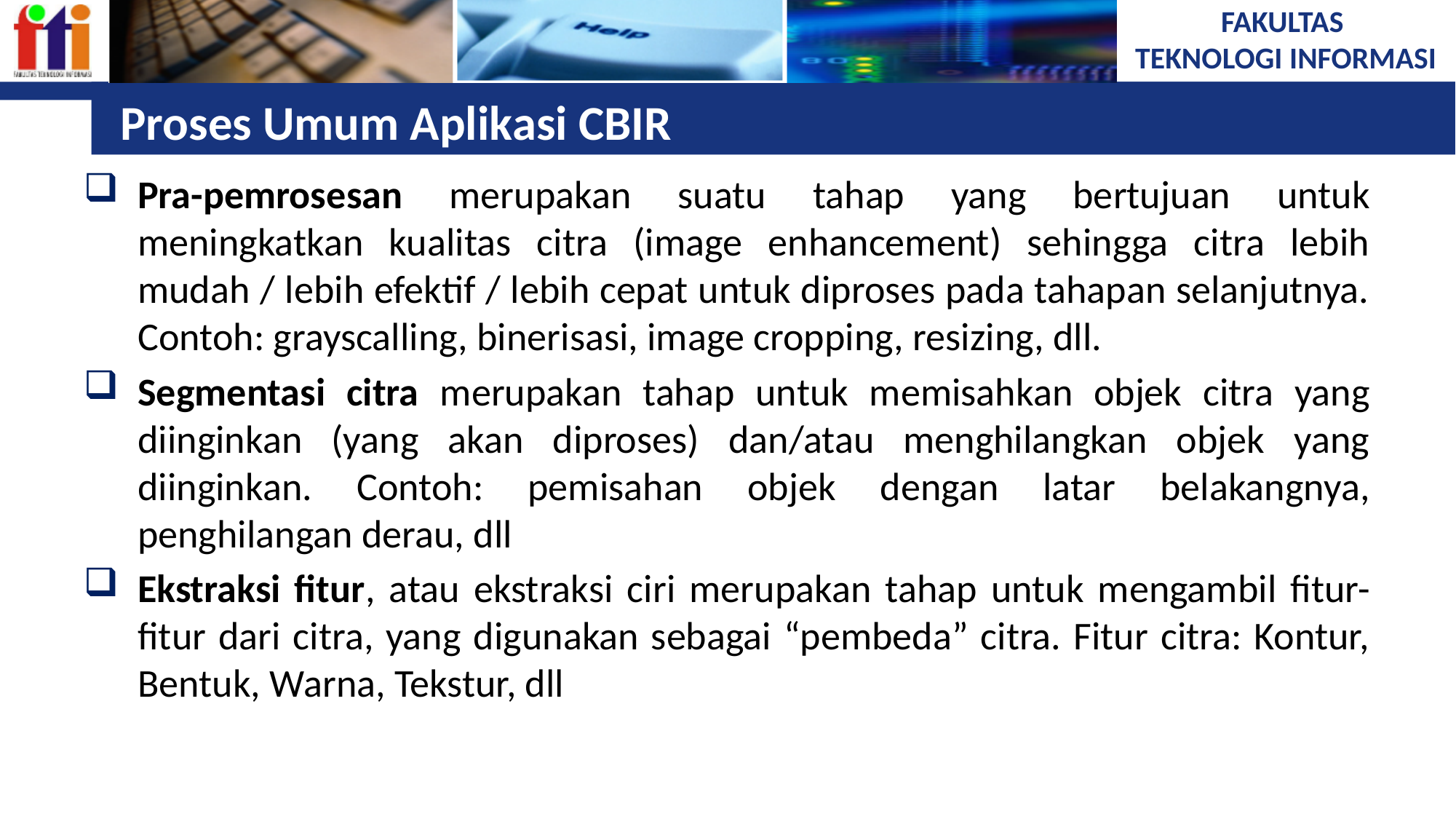

# Proses Umum Aplikasi CBIR
Pra-pemrosesan merupakan suatu tahap yang bertujuan untuk meningkatkan kualitas citra (image enhancement) sehingga citra lebih mudah / lebih efektif / lebih cepat untuk diproses pada tahapan selanjutnya. Contoh: grayscalling, binerisasi, image cropping, resizing, dll.
Segmentasi citra merupakan tahap untuk memisahkan objek citra yang diinginkan (yang akan diproses) dan/atau menghilangkan objek yang diinginkan. Contoh: pemisahan objek dengan latar belakangnya, penghilangan derau, dll
Ekstraksi fitur, atau ekstraksi ciri merupakan tahap untuk mengambil fitur-fitur dari citra, yang digunakan sebagai “pembeda” citra. Fitur citra: Kontur, Bentuk, Warna, Tekstur, dll